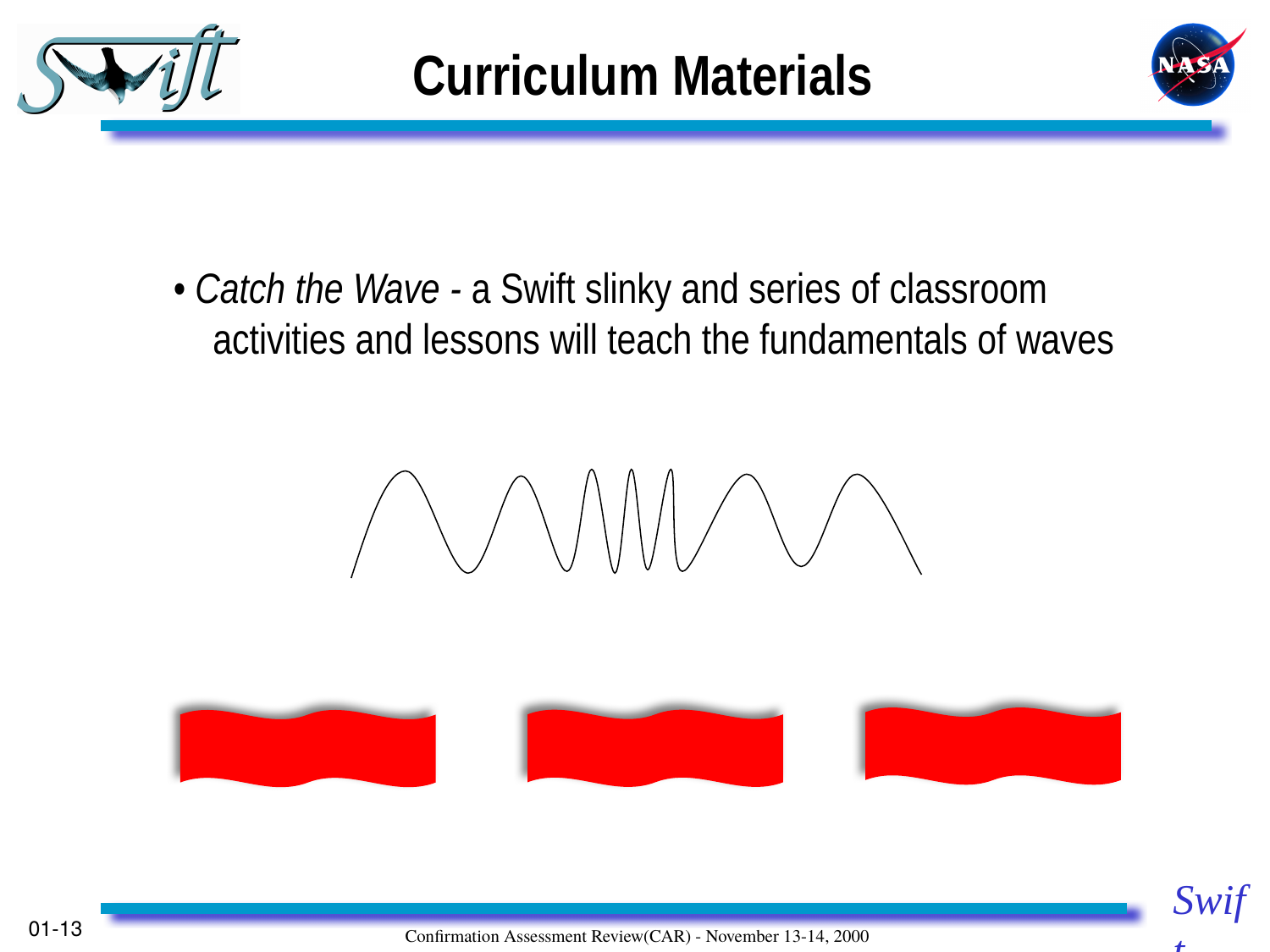

# Curriculum Materials
• Catch the Wave - a Swift slinky and series of classroom activities and lessons will teach the fundamentals of waves